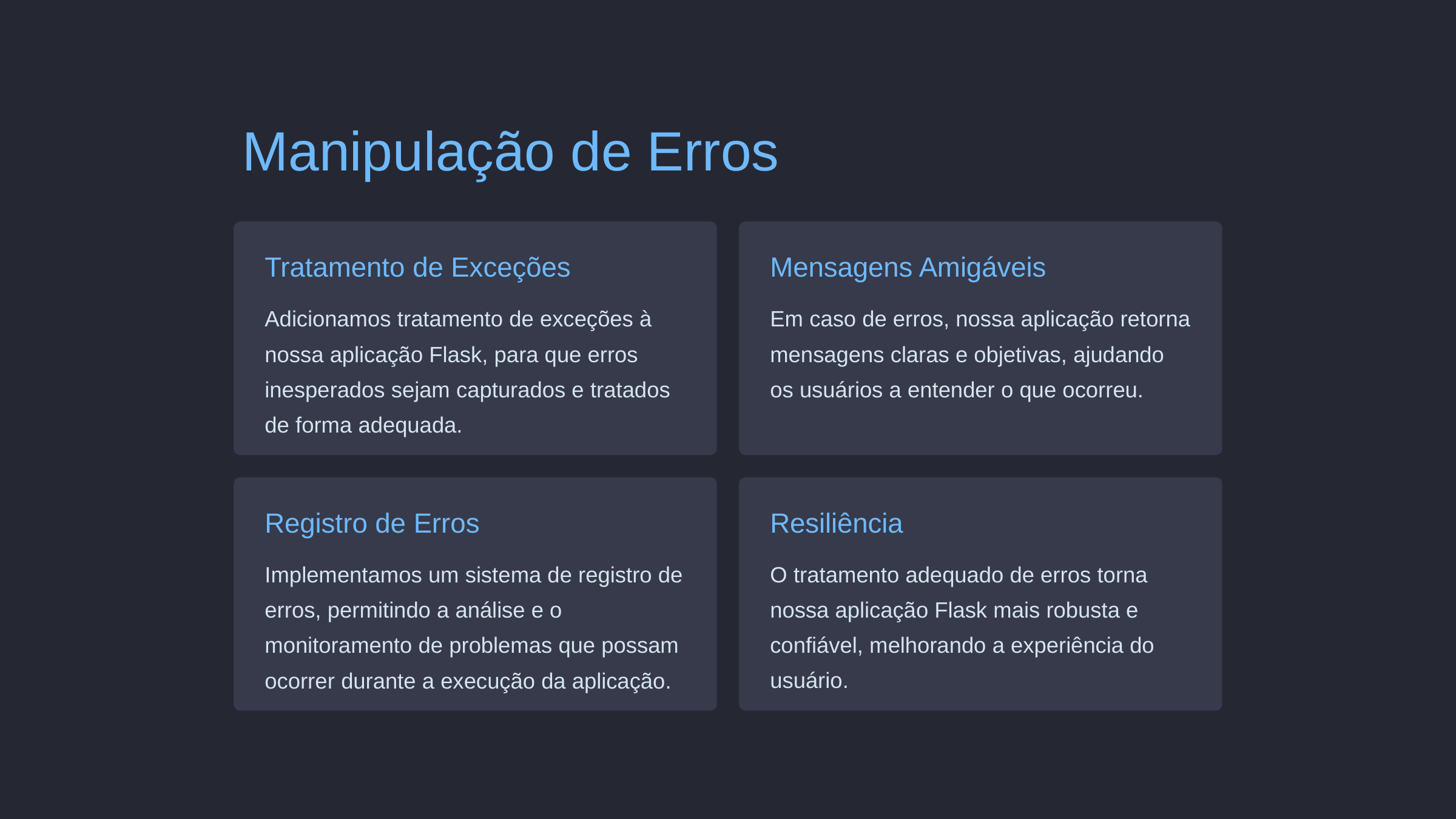

Manipulação de Erros

Tratamento de Exceções
Mensagens Amigáveis
Adicionamos tratamento de exceções à nossa aplicação Flask, para que erros inesperados sejam capturados e tratados de forma adequada.
Em caso de erros, nossa aplicação retorna mensagens claras e objetivas, ajudando os usuários a entender o que ocorreu.

Registro de Erros
Resiliência
Implementamos um sistema de registro de erros, permitindo a análise e o monitoramento de problemas que possam ocorrer durante a execução da aplicação.
O tratamento adequado de erros torna nossa aplicação Flask mais robusta e confiável, melhorando a experiência do usuário.